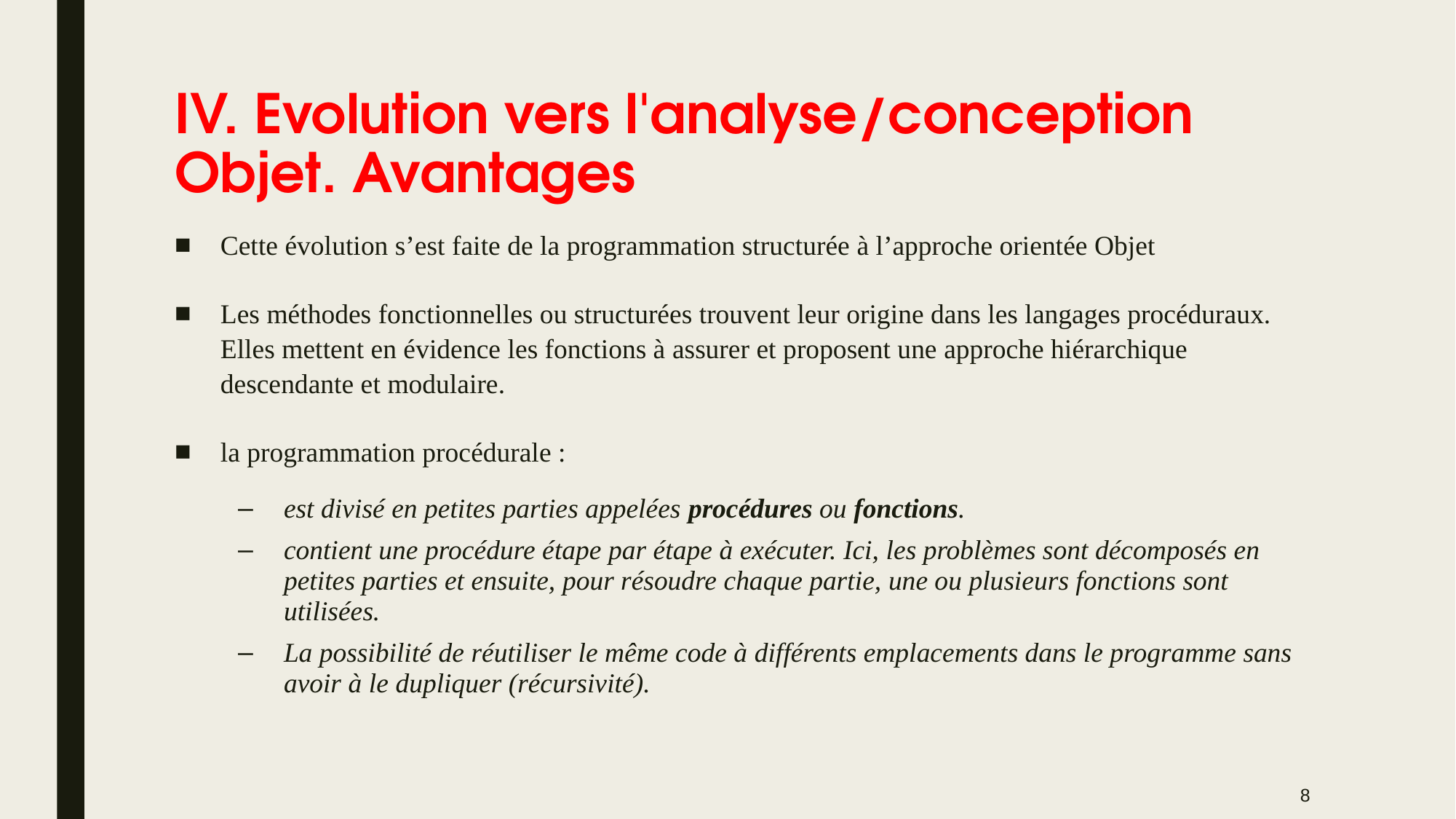

# IV. Evolution vers l'analyse/conception Objet. Avantages
Cette évolution s’est faite de la programmation structurée à l’approche orientée Objet
Les méthodes fonctionnelles ou structurées trouvent leur origine dans les langages procéduraux. Elles mettent en évidence les fonctions à assurer et proposent une approche hiérarchique descendante et modulaire.
la programmation procédurale :
est divisé en petites parties appelées procédures ou fonctions.
contient une procédure étape par étape à exécuter. Ici, les problèmes sont décomposés en petites parties et ensuite, pour résoudre chaque partie, une ou plusieurs fonctions sont utilisées.
La possibilité de réutiliser le même code à différents emplacements dans le programme sans avoir à le dupliquer (récursivité).

8